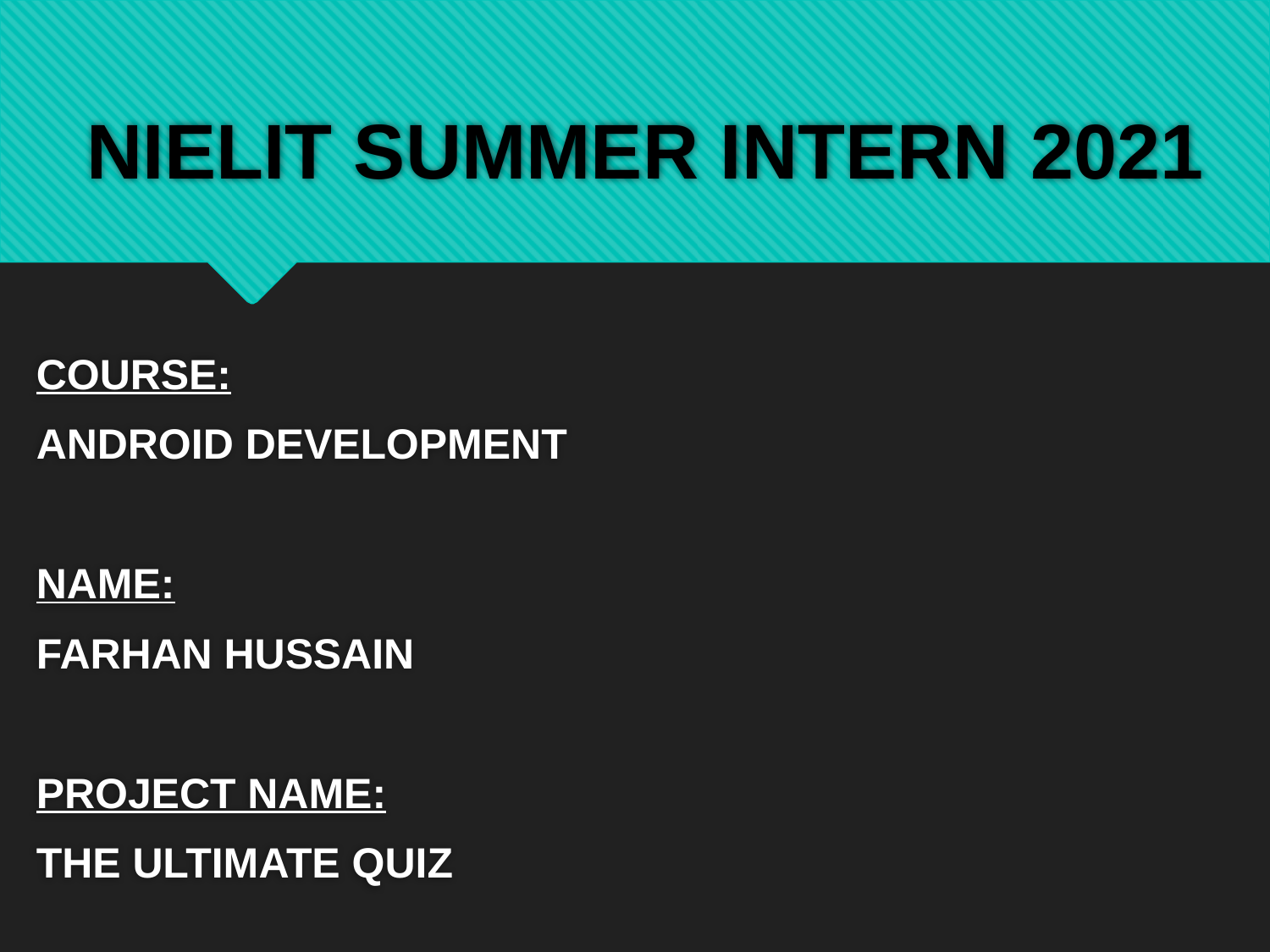

# NIELIT SUMMER INTERN 2021

COURSE:
ANDROID DEVELOPMENT

NAME:
FARHAN HUSSAIN

PROJECT NAME:
THE ULTIMATE QUIZ